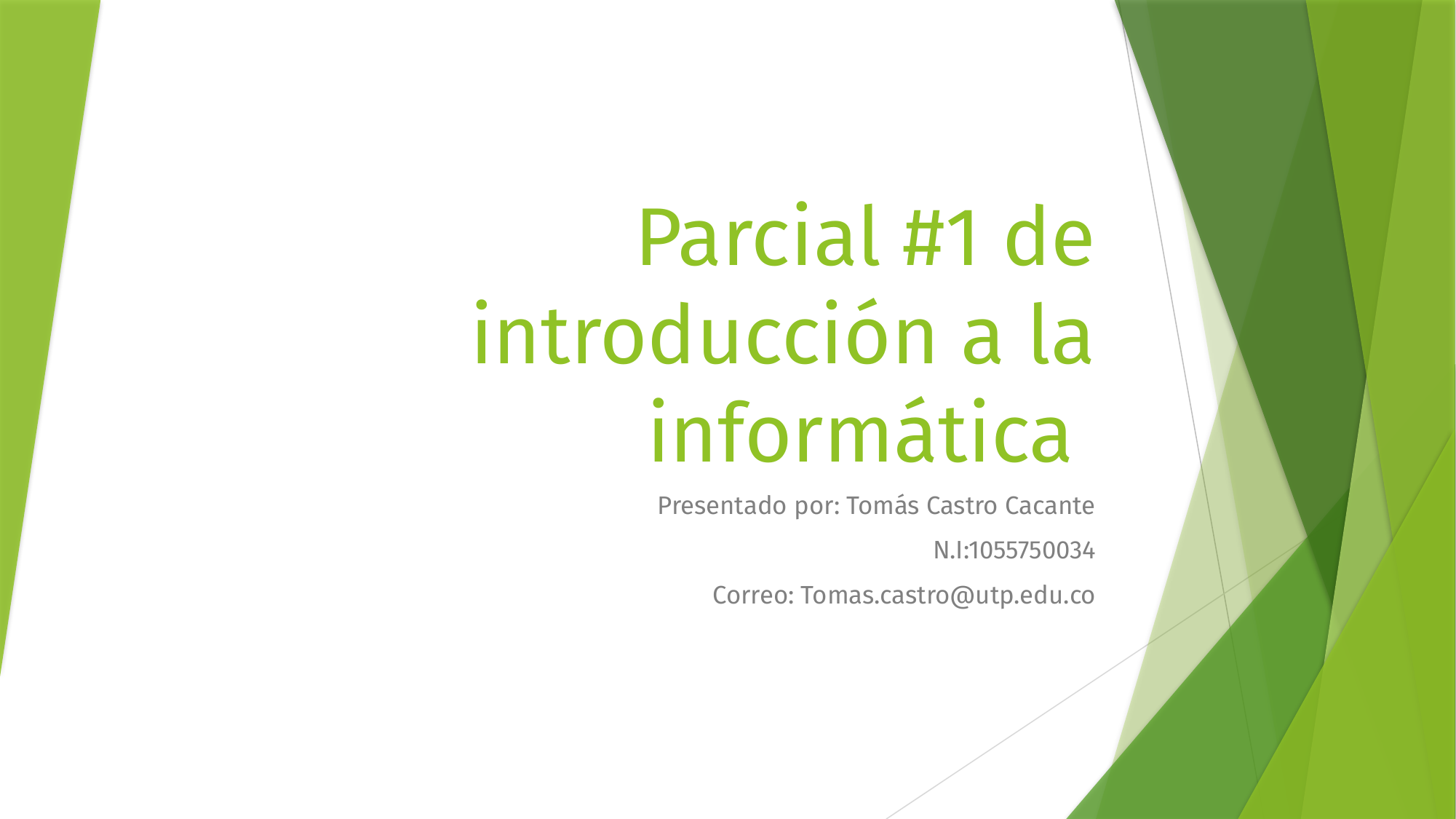

# Parcial #1 de introducción a la informática
Presentado por: Tomás Castro Cacante
N.I:1055750034
Correo: Tomas.castro@utp.edu.co